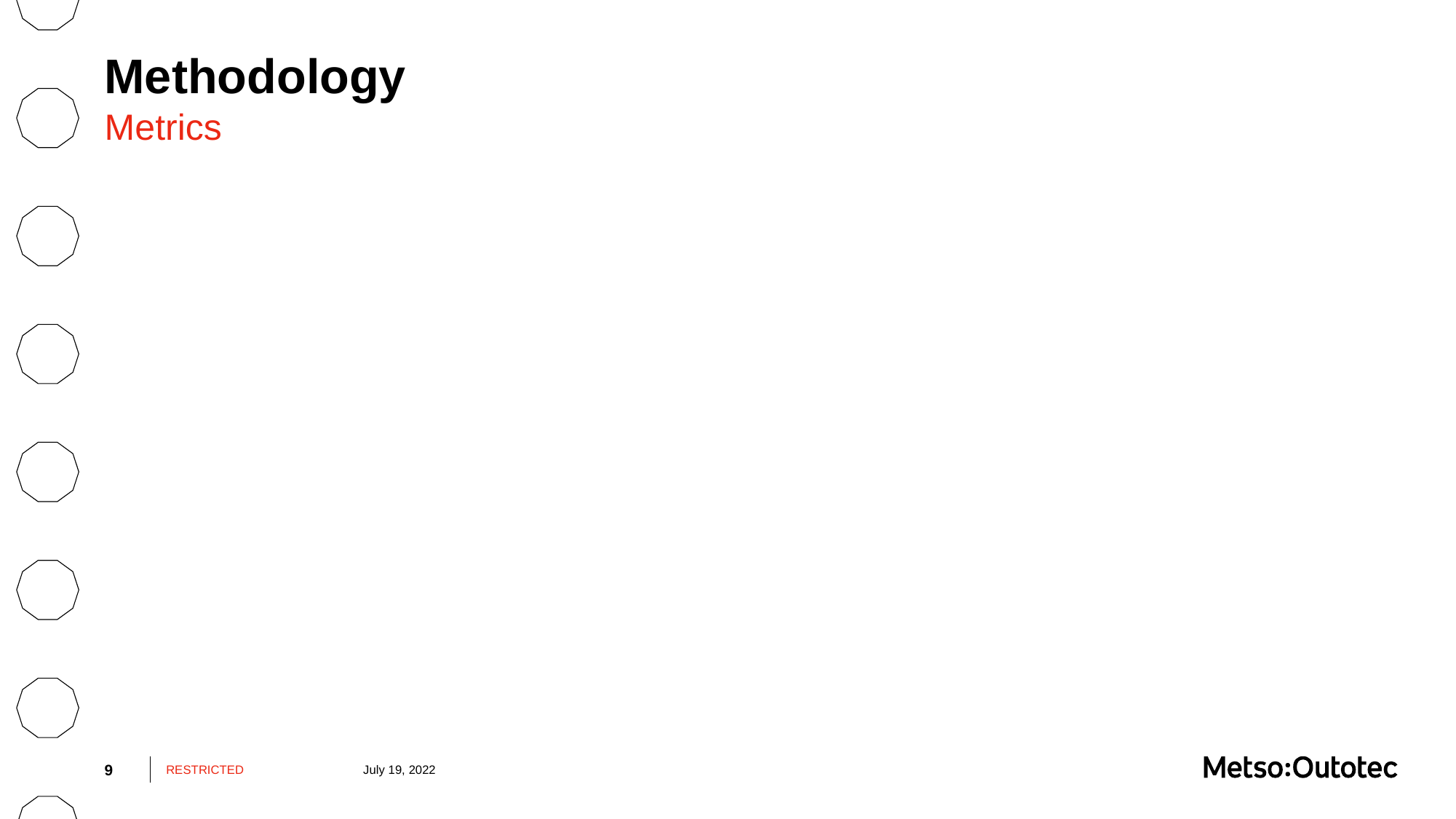

# Methodology
Metrics

9
RESTRICTED
July 19, 2022